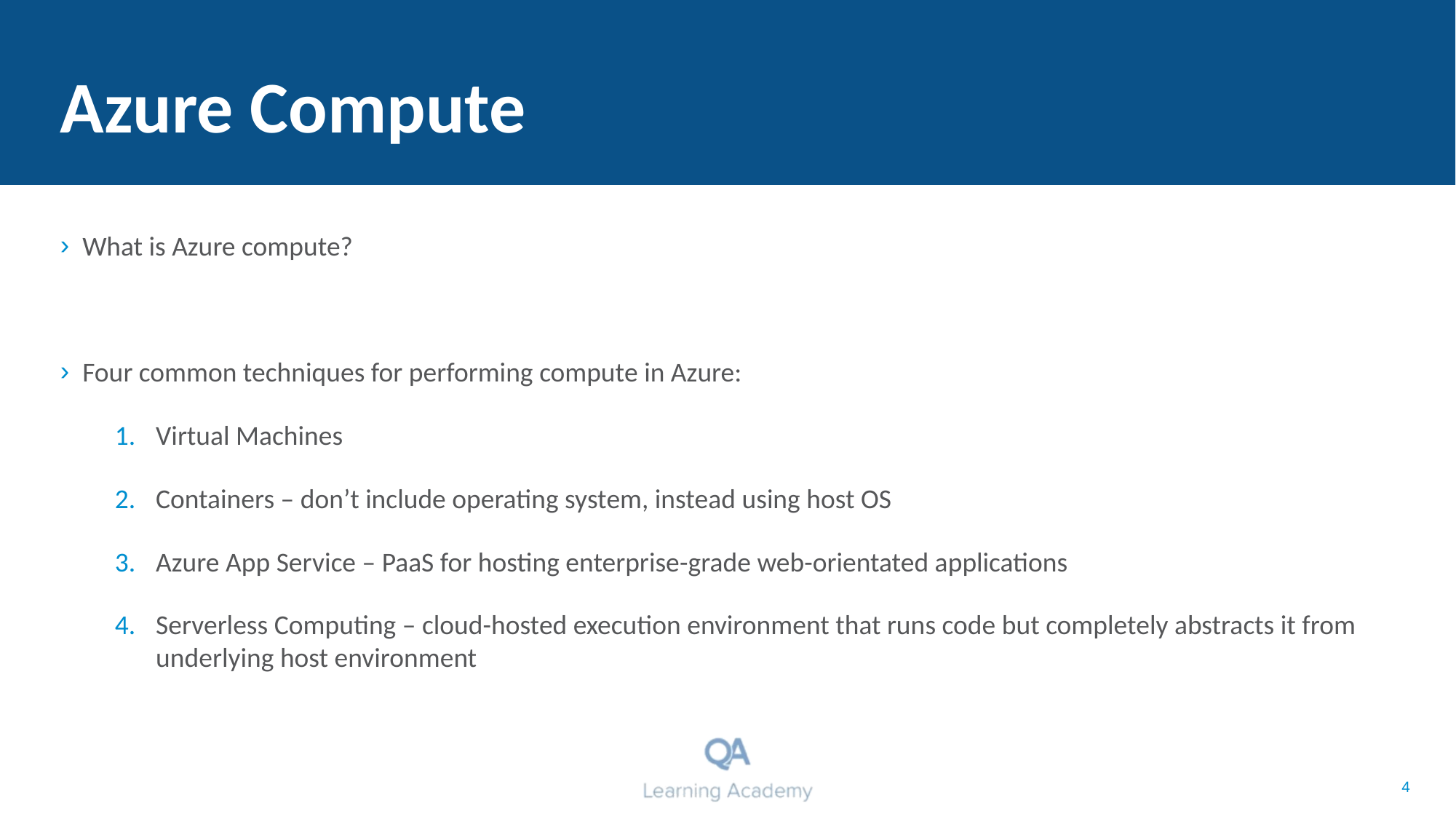

# Azure Compute
What is Azure compute?

Four common techniques for performing compute in Azure:
Virtual Machines
Containers – don’t include operating system, instead using host OS
Azure App Service – PaaS for hosting enterprise-grade web-orientated applications
Serverless Computing – cloud-hosted execution environment that runs code but completely abstracts it from underlying host environment